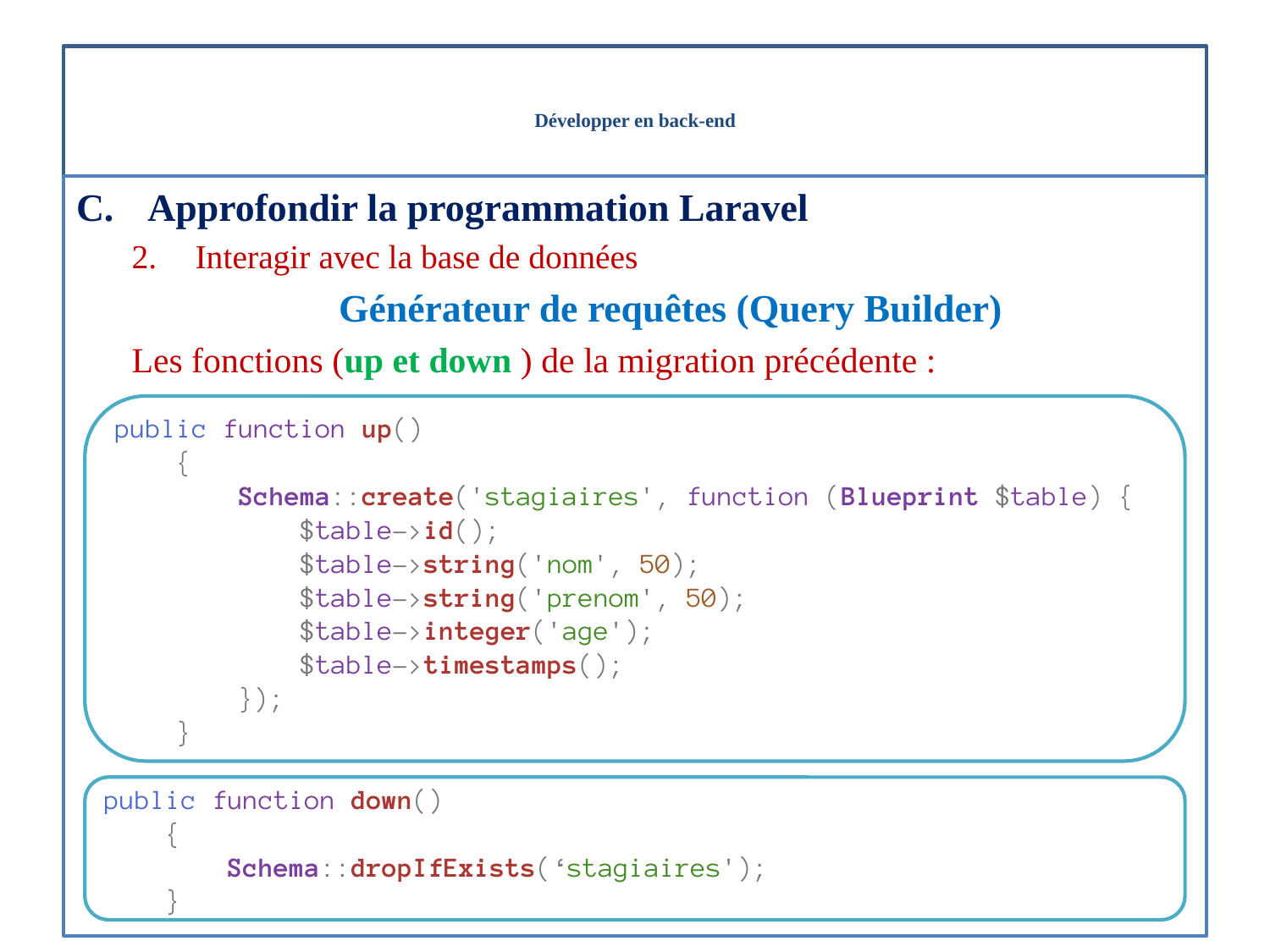

# Développer en back-end
Approfondir la programmation Laravel
Interagir avec la base de données
Générateur de requêtes (Query Builder)
Les fonctions (up et down ) de la migration précédente :

Cela générera un fichier dans le dossier database\migrations

public function up()
    {
        Schema::create('stagiaires', function (Blueprint $table) {
            $table->id();
            $table->string('nom', 50);
            $table->string('prenom', 50);
            $table->integer('age');
            $table->timestamps();
        });
    }
public function down()
    {
        Schema::dropIfExists(‘stagiaires');
    }